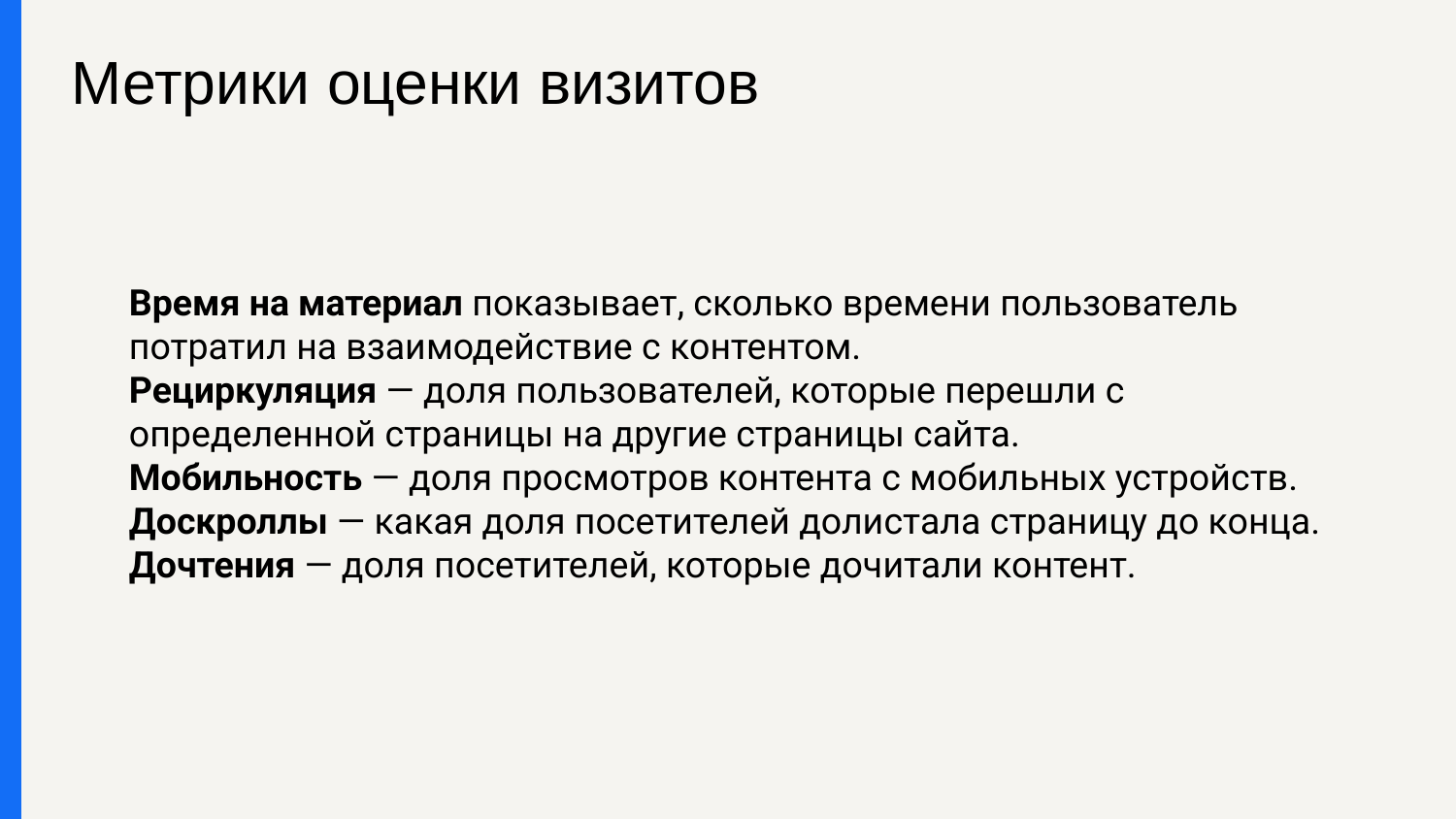

# Метрики оценки визитов
Время на материал показывает, сколько времени пользователь потратил на взаимодействие с контентом.
Рециркуляция — доля пользователей, которые перешли с определенной страницы на другие страницы сайта.
Мобильность — доля просмотров контента с мобильных устройств.
Доскроллы — какая доля посетителей долистала страницу до конца.
Дочтения — доля посетителей, которые дочитали контент.